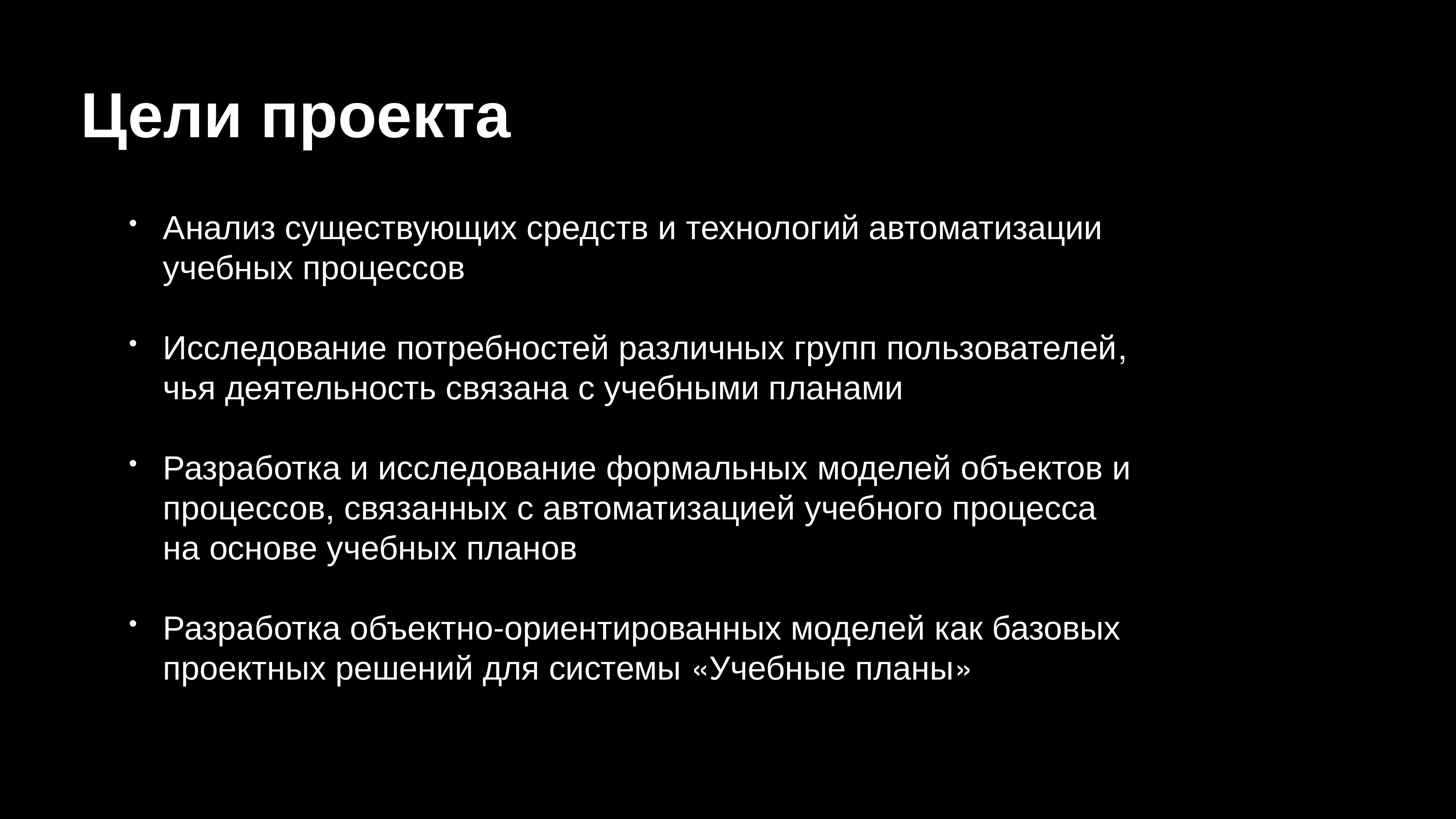

# Цели проекта
Анализ существующих средств и технологий автоматизации учебных процессов
Исследование потребностей различных групп пользователей, чья деятельность связана с учебными планами

Разработка и исследование формальных моделей объектов и процессов, связанных с автоматизацией учебного процесса на основе учебных планов

Разработка объектно-ориентированных моделей как базовых проектных решений для системы «Учебные планы»